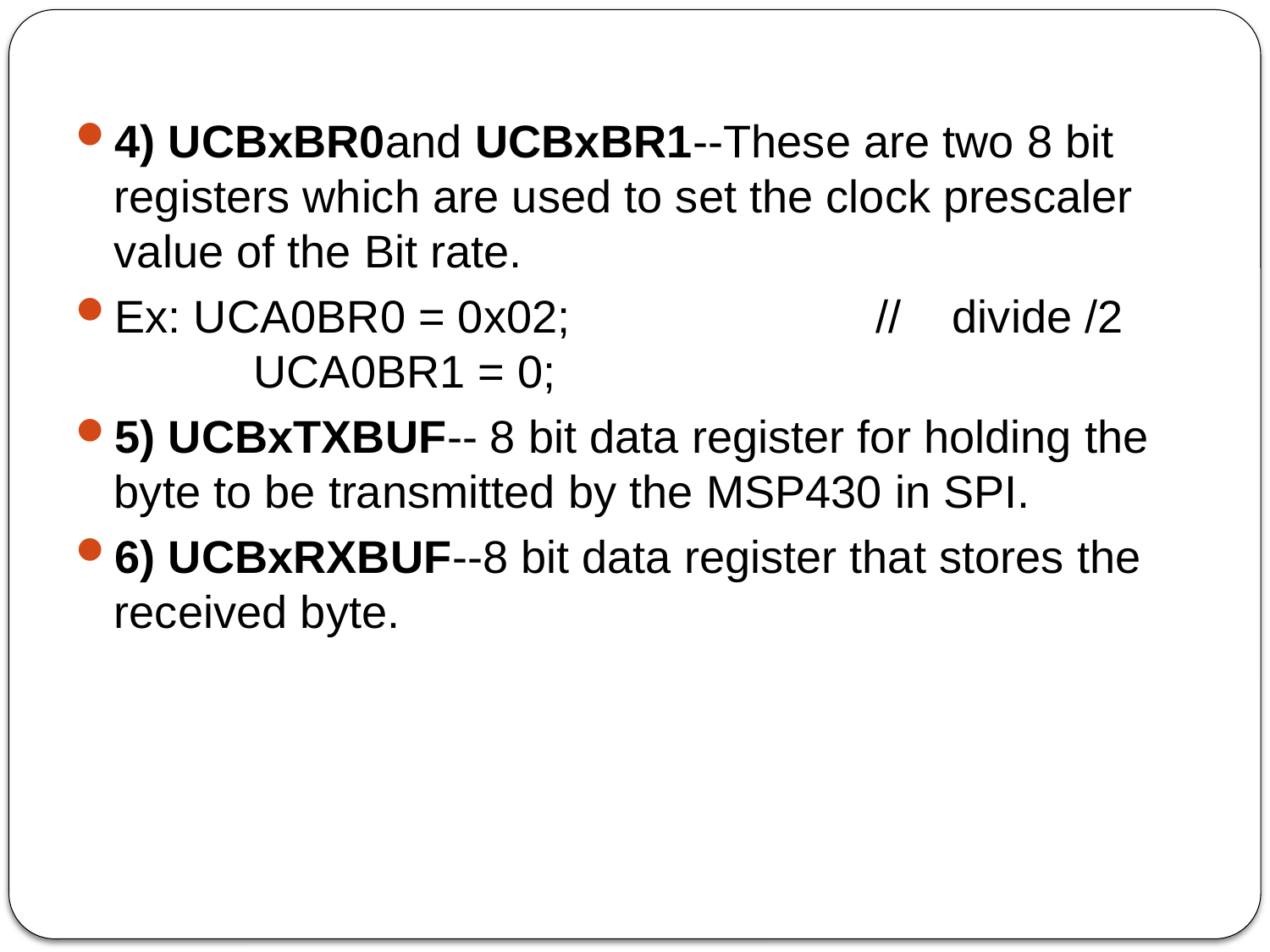

4) UCBxBR0and UCBxBR1--These are two 8 bit registers which are used to set the clock prescaler value of the Bit rate.
Ex: UCA0BR0 = 0x02;			//    divide /2		 UCA0BR1 = 0;
5) UCBxTXBUF-- 8 bit data register for holding the byte to be transmitted by the MSP430 in SPI.
6) UCBxRXBUF--8 bit data register that stores the received byte.